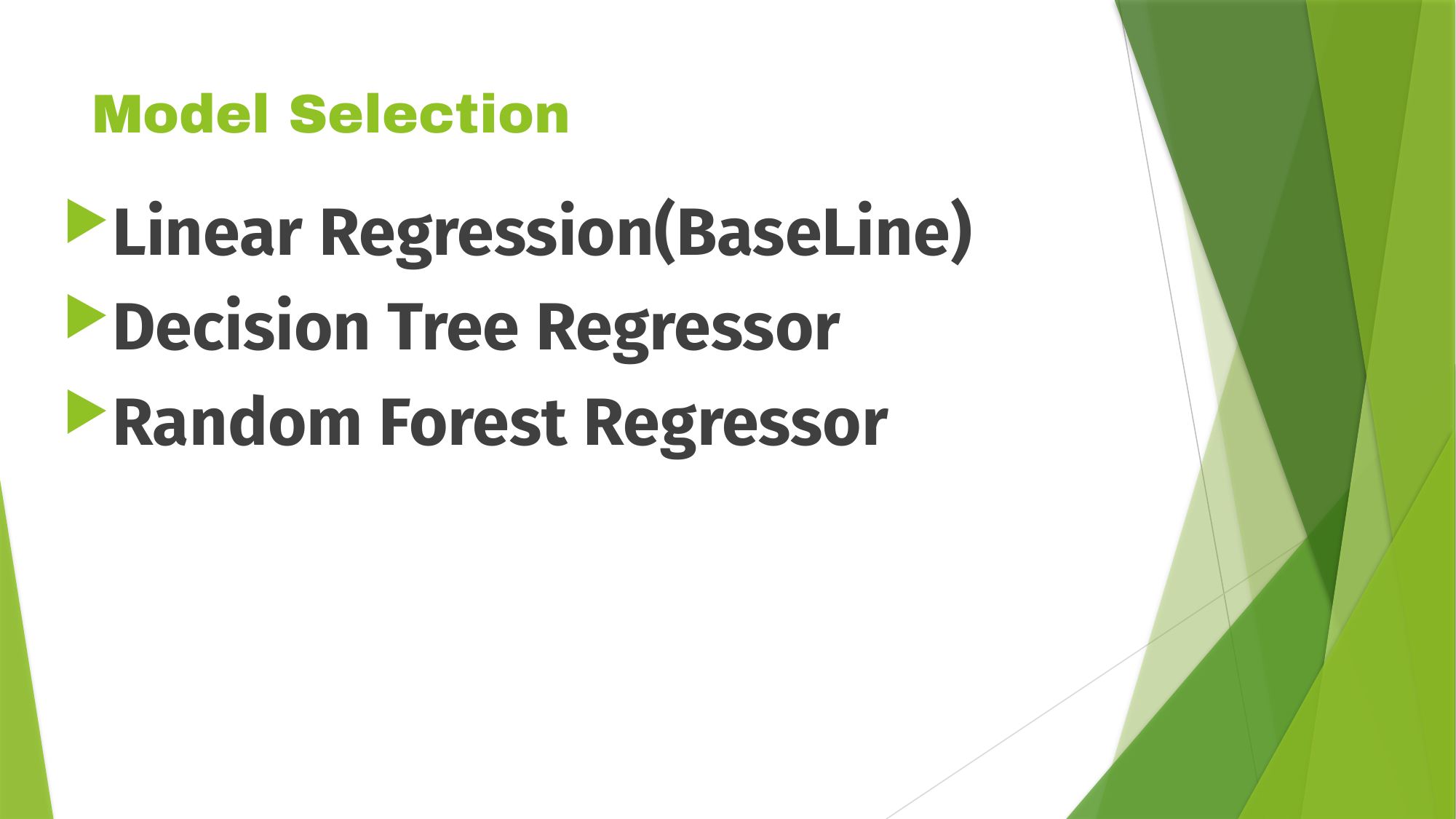

# Model Selection
Linear Regression(BaseLine)
Decision Tree Regressor
Random Forest Regressor